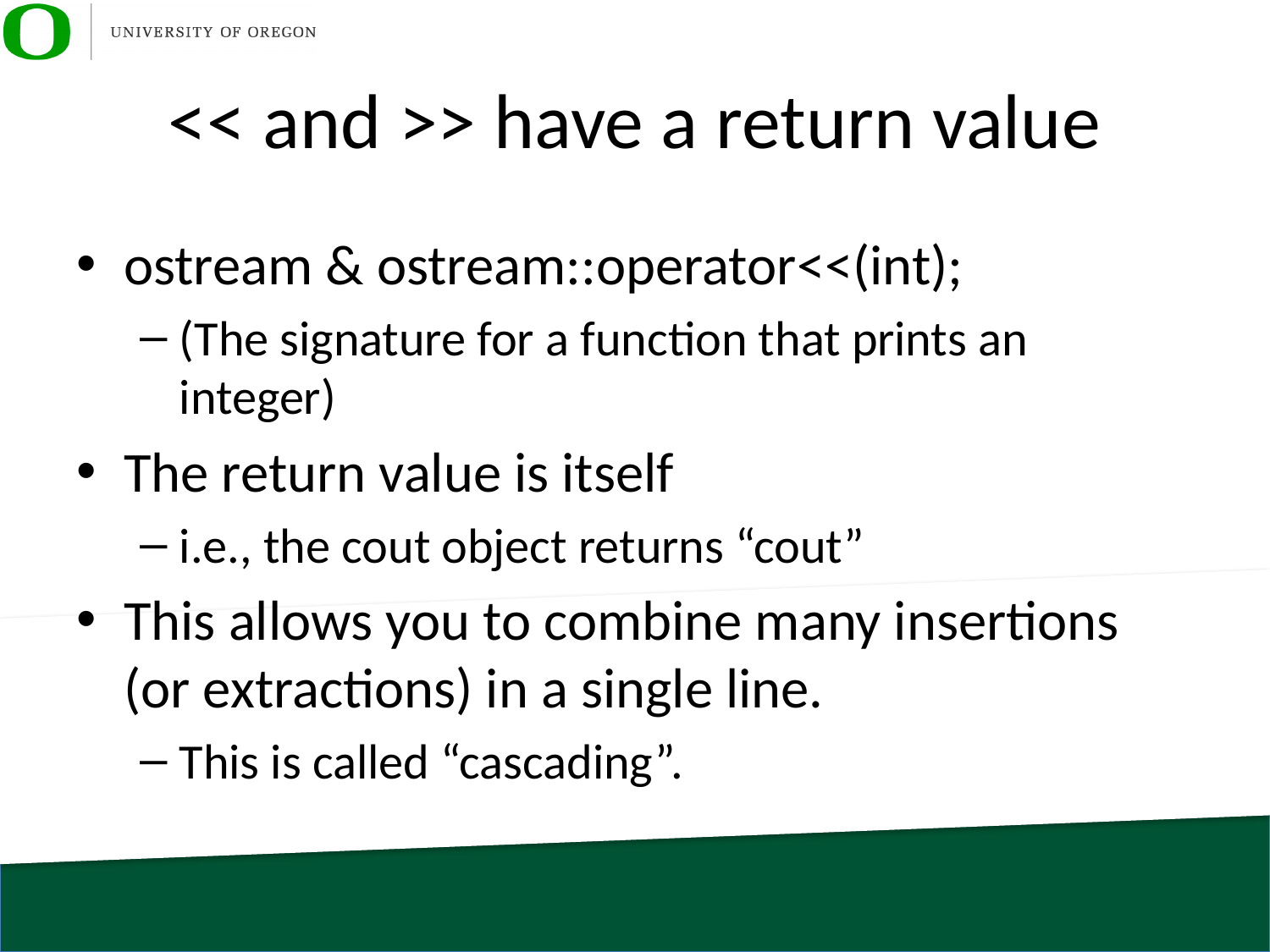

# << and >> have a return value
ostream & ostream::operator<<(int);
(The signature for a function that prints an integer)
The return value is itself
i.e., the cout object returns “cout”
This allows you to combine many insertions (or extractions) in a single line.
This is called “cascading”.